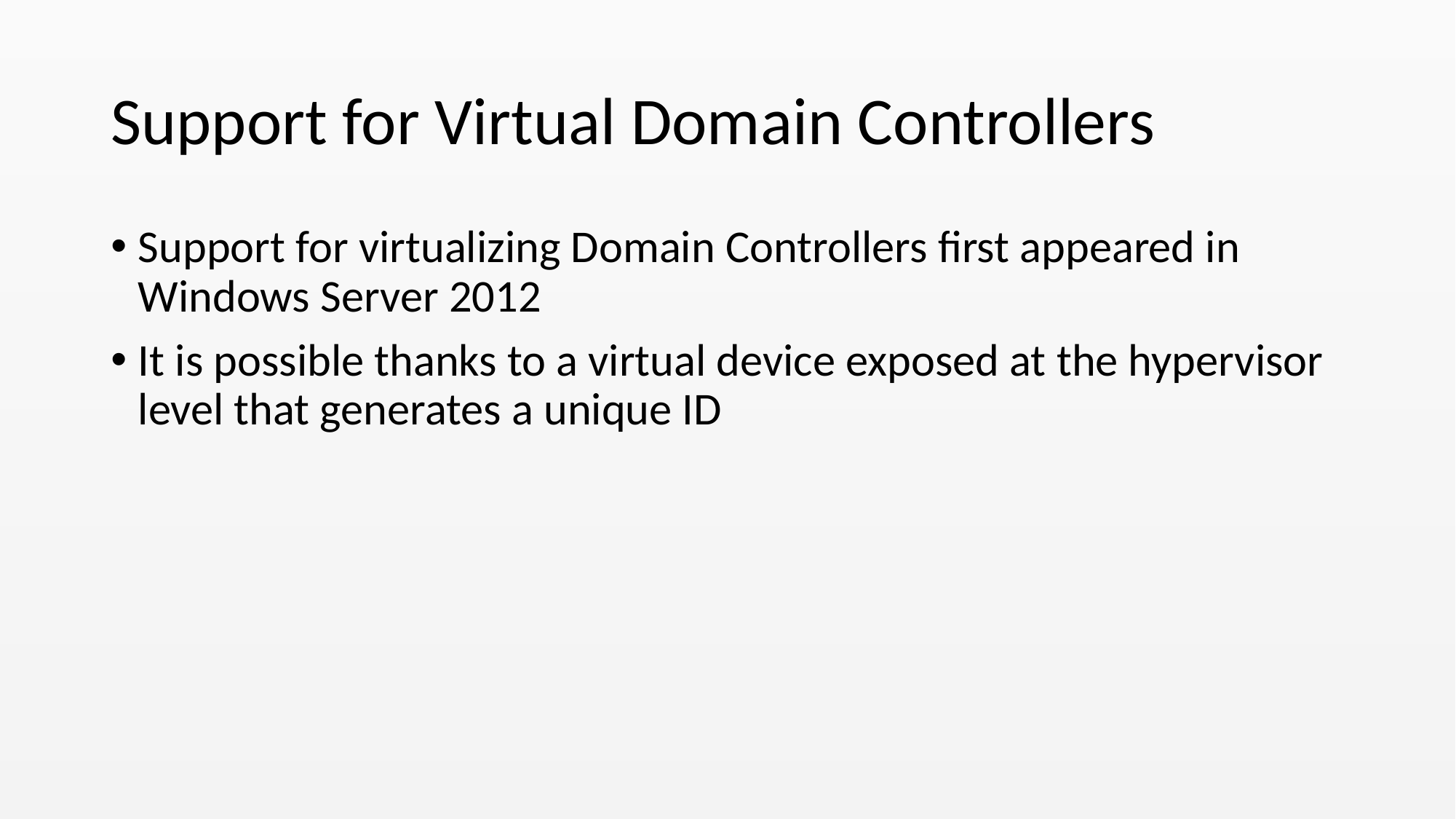

# Support for Virtual Domain Controllers
Support for virtualizing Domain Controllers first appeared in Windows Server 2012
It is possible thanks to a virtual device exposed at the hypervisor level that generates a unique ID